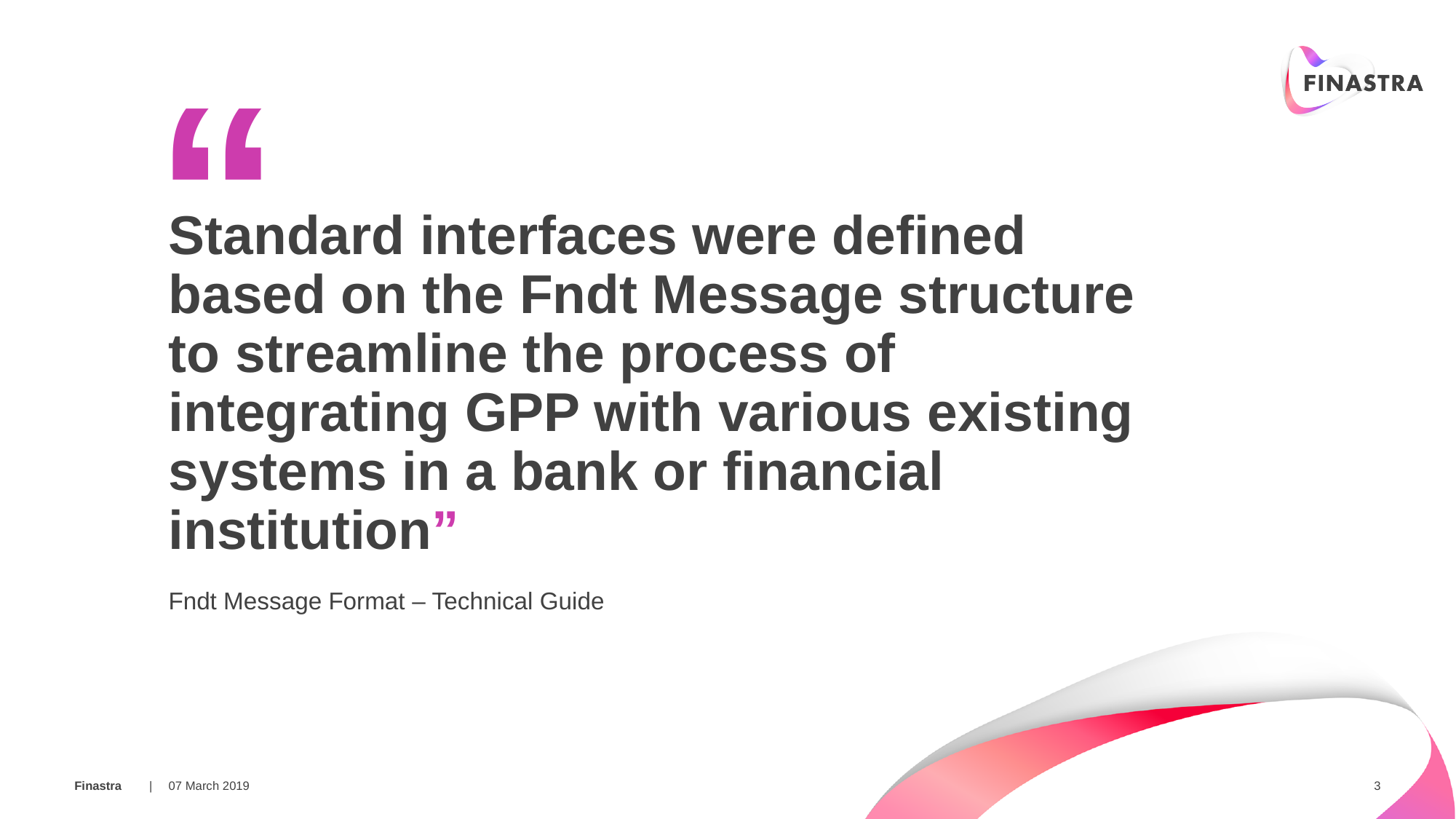

“
Standard interfaces were defined based on the Fndt Message structure to streamline the process of integrating GPP with various existing systems in a bank or financial institution”
Fndt Message Format – Technical Guide
07 March 2019
3